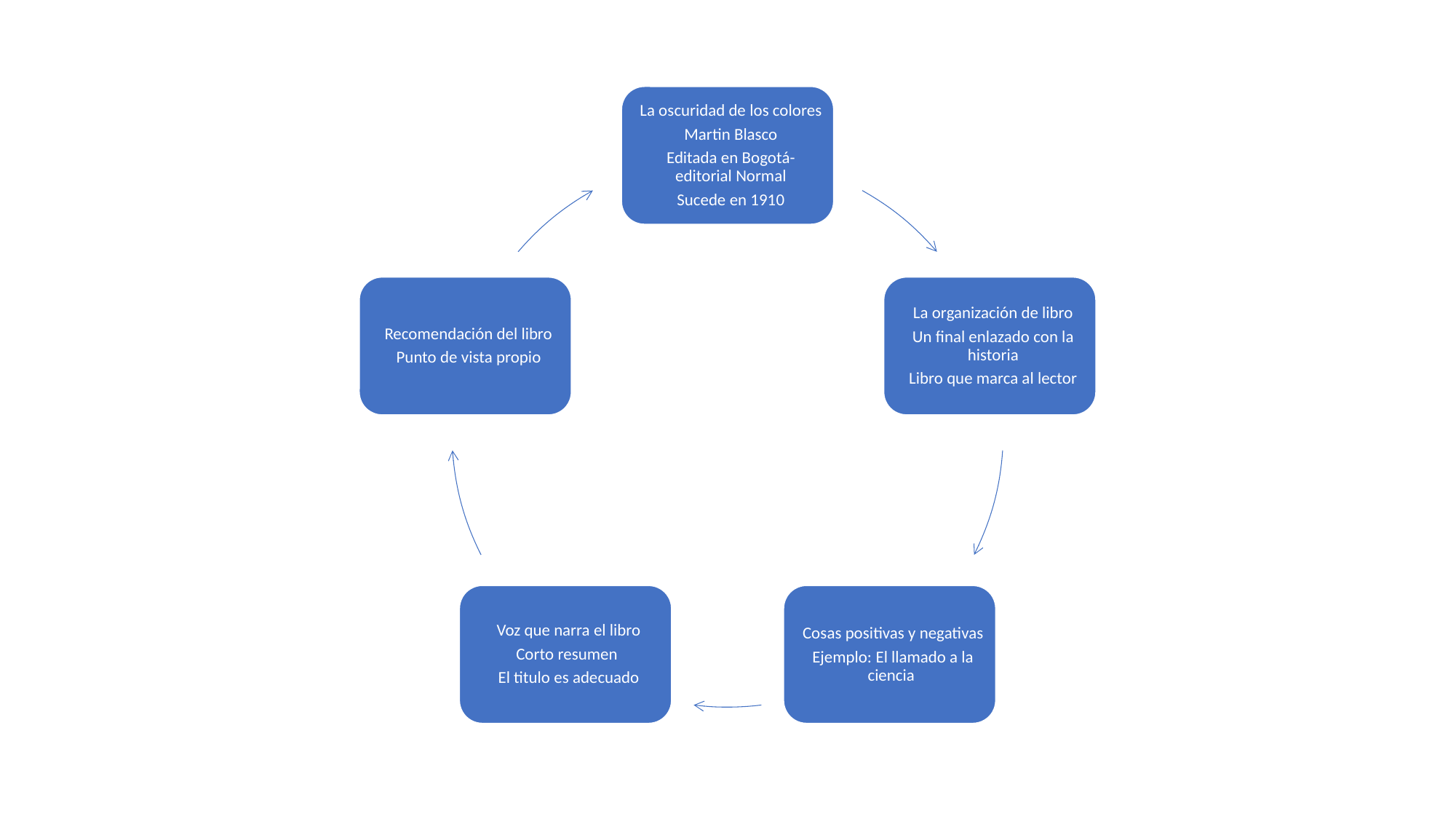

La oscuridad de los colores
Martin Blasco
Editada en Bogotá- editorial Normal
Sucede en 1910
La organización de libro
Un final enlazado con la historia
Libro que marca al lector
Cosas positivas y negativas
Ejemplo: El llamado a la ciencia
Voz que narra el libro
Corto resumen
El titulo es adecuado
Recomendación del libro
Punto de vista propio